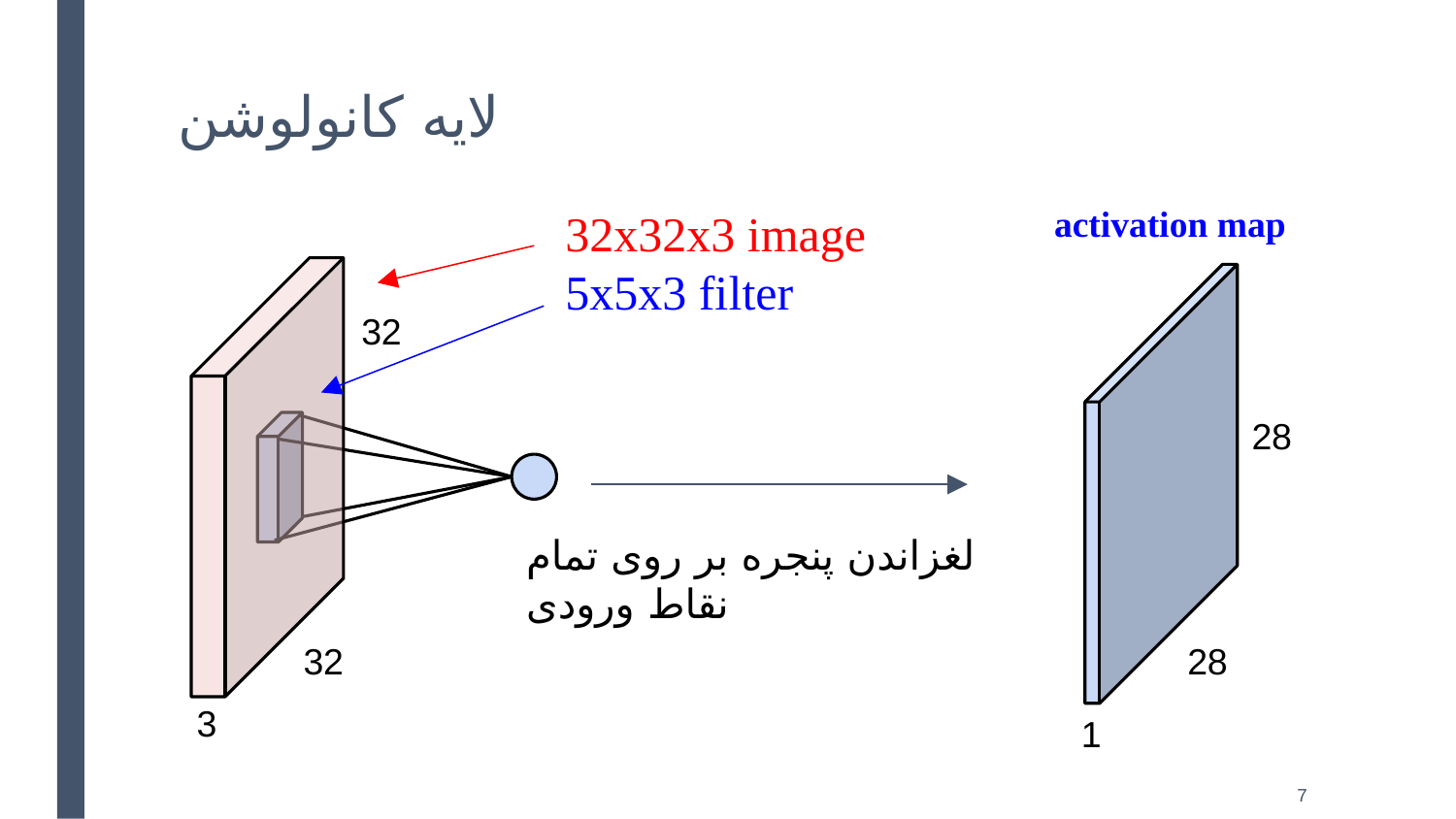

# لایه کانولوشن
activation map
32x32x3 image
5x5x3 filter

32
28

لغزاندن پنجره بر روی تمام نقاط ورودی
28
32
3
1
7